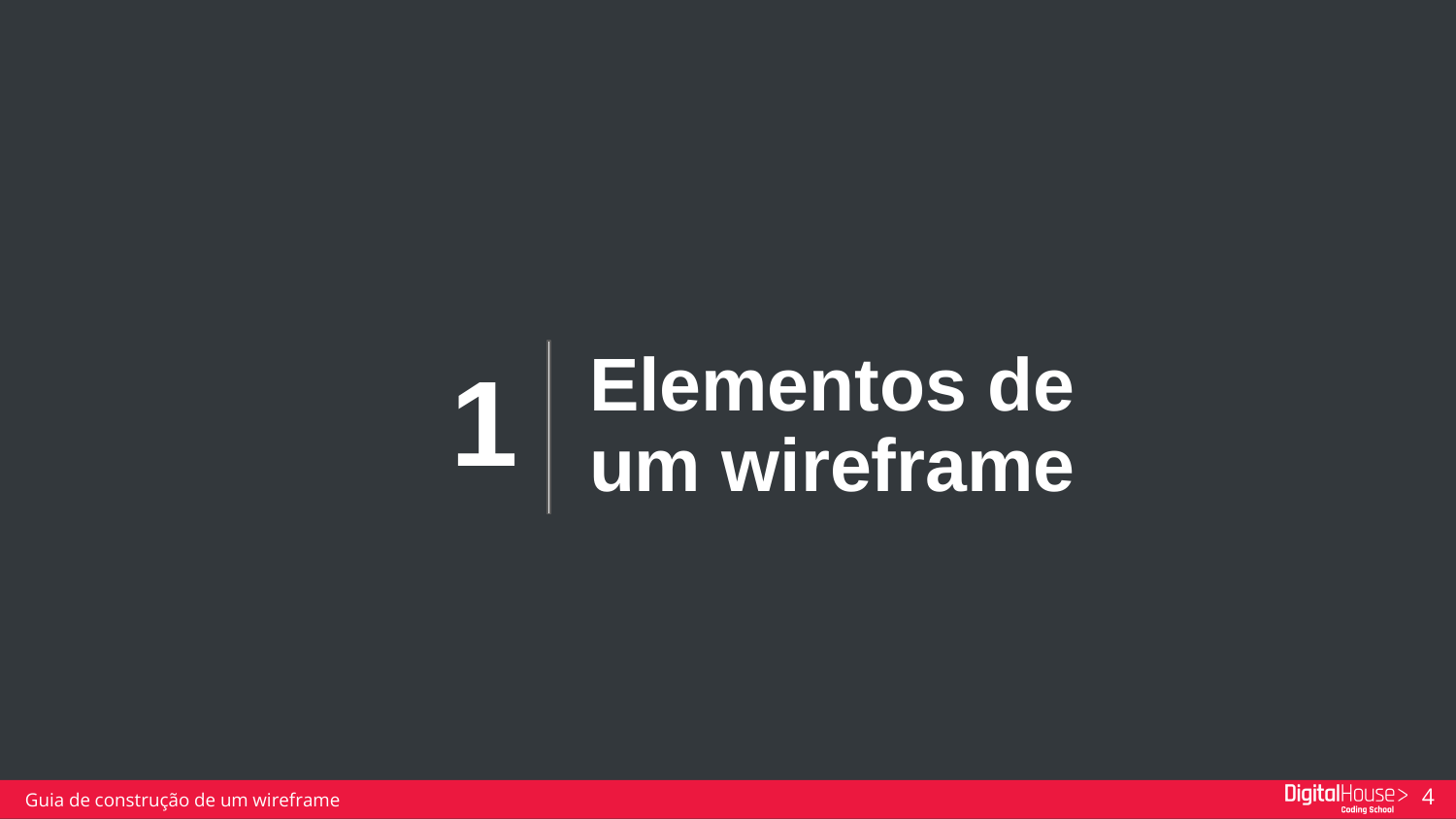

Elementos de
um wireframe

1
Guia de construção de um wireframe